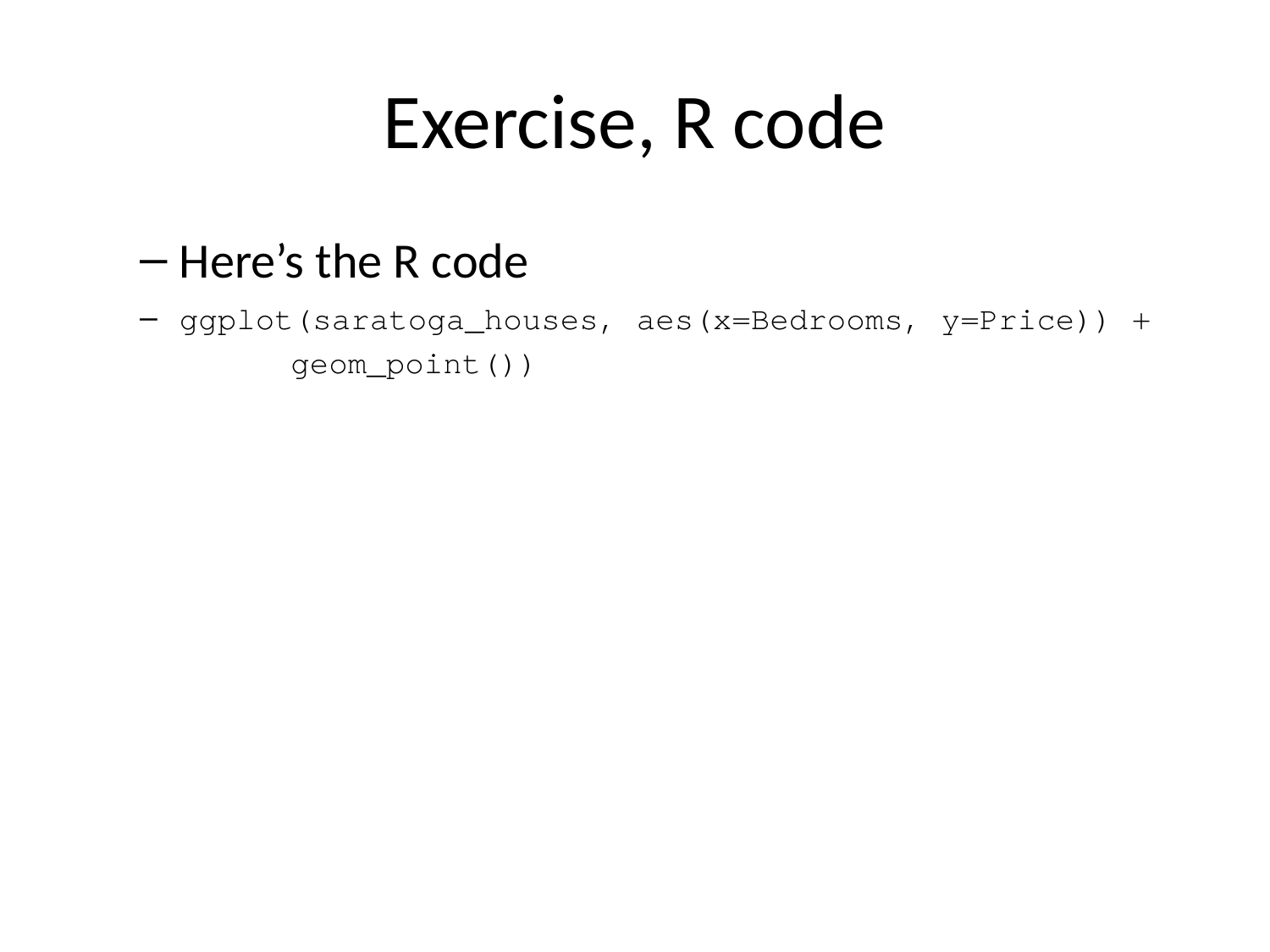

# Exercise, R code
Here’s the R code
ggplot(saratoga_houses, aes(x=Bedrooms, y=Price)) +
  geom_point())